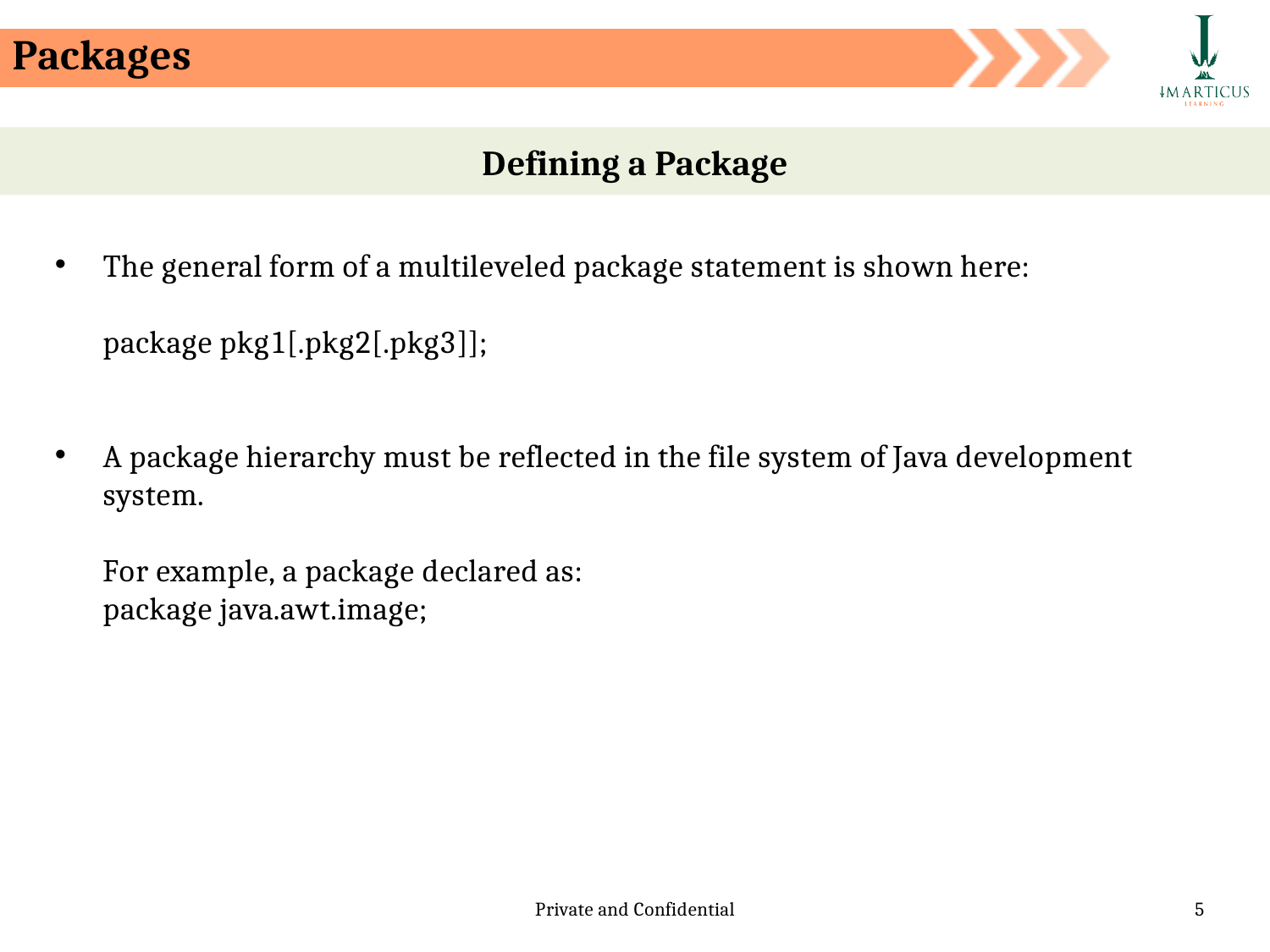

Packages

Defining a Package
The general form of a multileveled package statement is shown here:
package pkg1[.pkg2[.pkg3]];

A package hierarchy must be reflected in the file system of Java development system.
For example, a package declared as:
package java.awt.image;